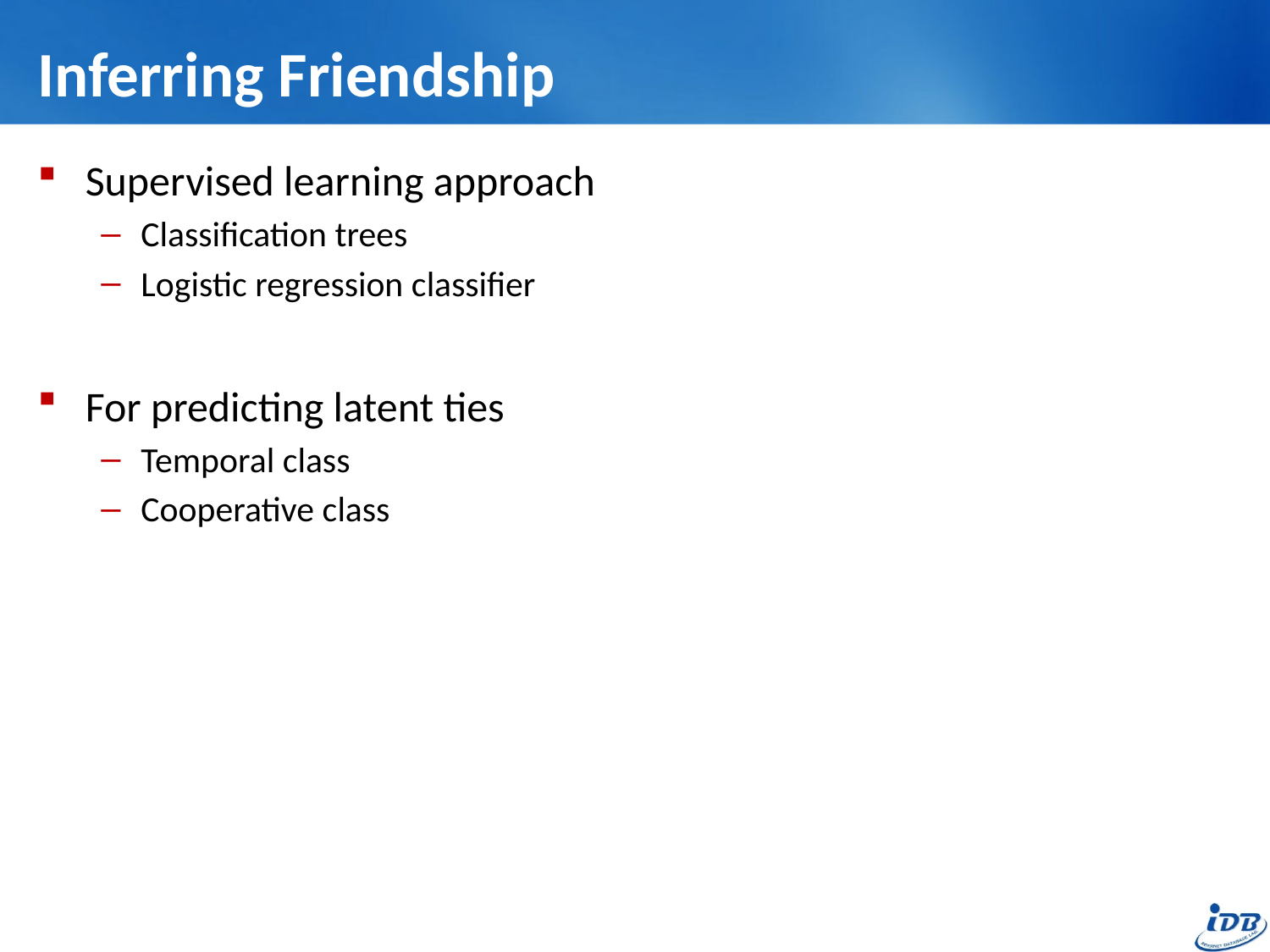

# Inferring Friendship
Supervised learning approach
Classification trees
Logistic regression classifier

For predicting latent ties
Temporal class
Cooperative class